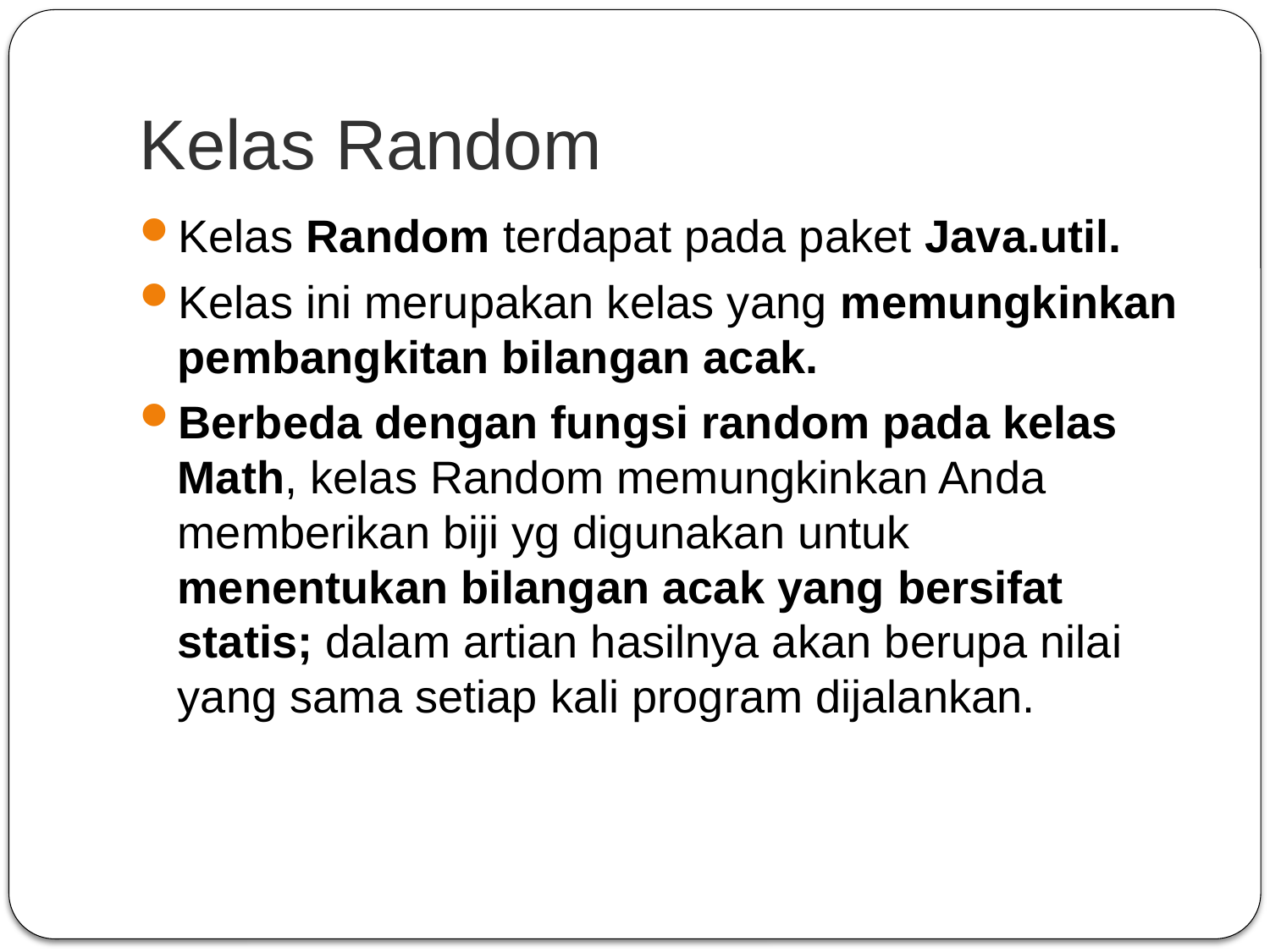

# Kelas Random
Kelas Random terdapat pada paket Java.util.
Kelas ini merupakan kelas yang memungkinkan pembangkitan bilangan acak.
Berbeda dengan fungsi random pada kelas Math, kelas Random memungkinkan Anda memberikan biji yg digunakan untuk menentukan bilangan acak yang bersifat statis; dalam artian hasilnya akan berupa nilai yang sama setiap kali program dijalankan.